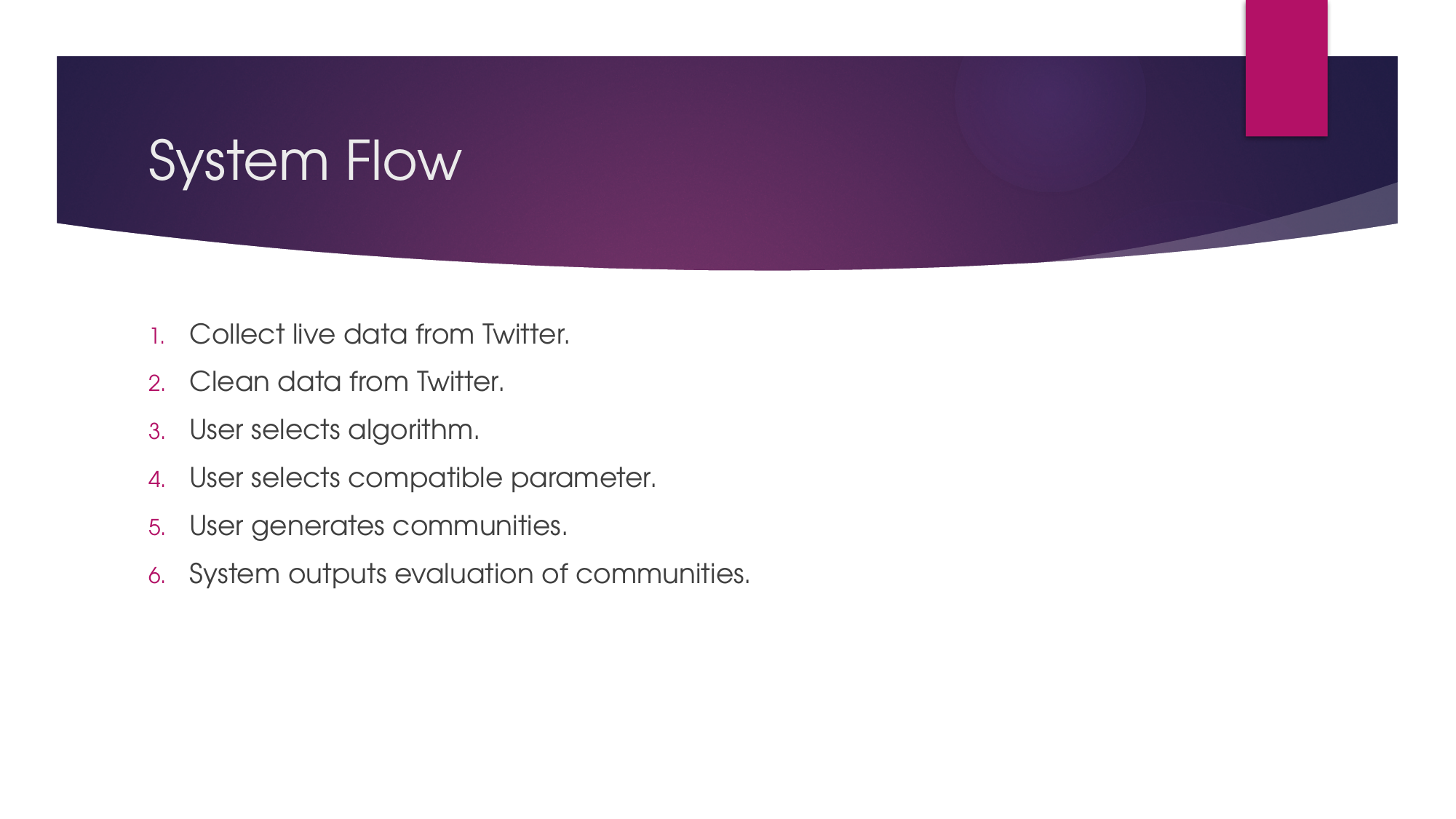

# System Flow
Collect live data from Twitter.
Clean data from Twitter.
User selects algorithm.
User selects compatible parameter.
User generates communities.
System outputs evaluation of communities.